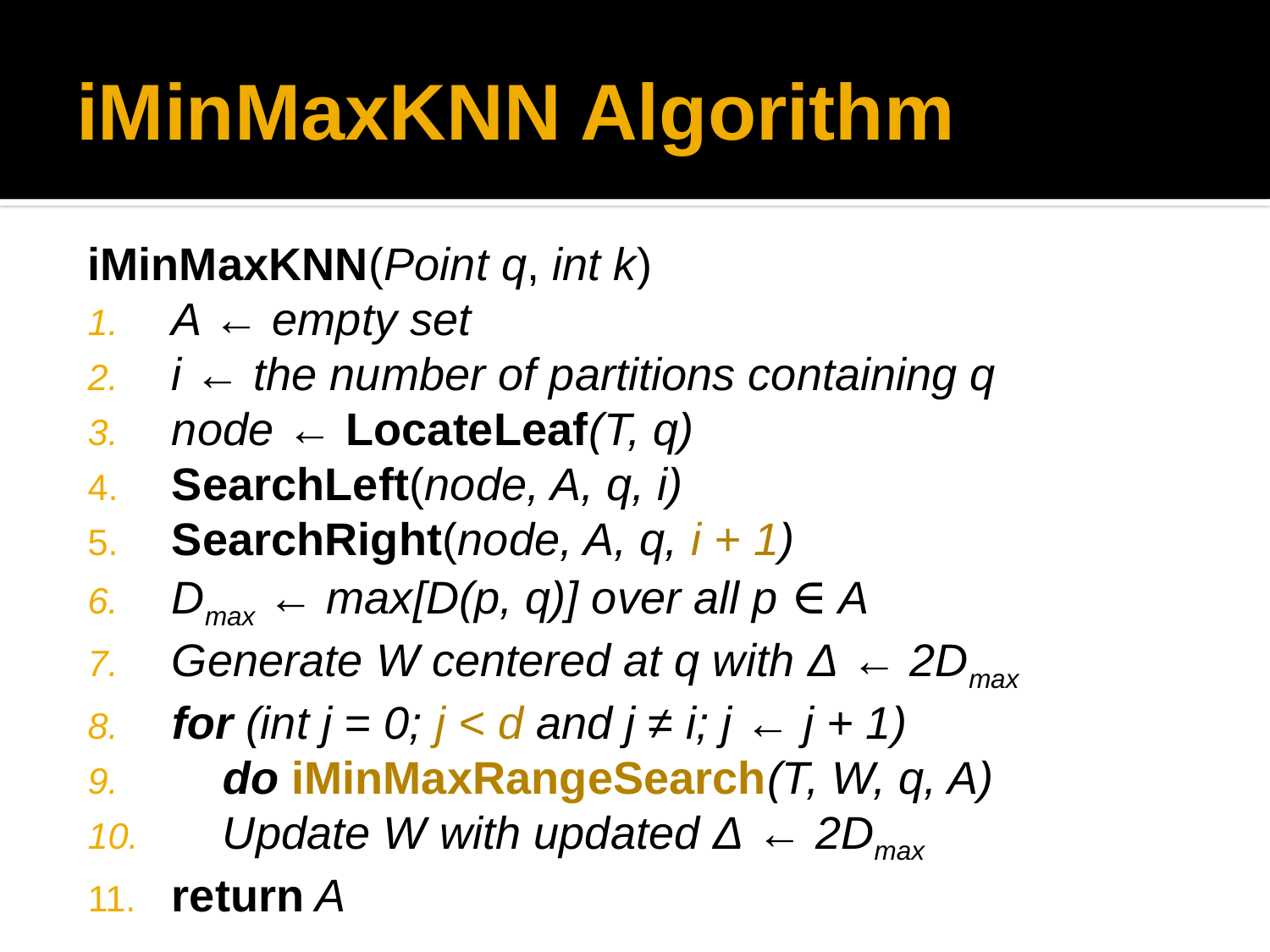

# iMinMaxKNN Algorithm
iMinMaxKNN(Point q, int k)
 A ← empty set
 i ← the number of partitions containing q
 node ← LocateLeaf(T, q)
 SearchLeft(node, A, q, i)
 SearchRight(node, A, q, i + 1)
 Dmax ← max[D(p, q)] over all p ∈ A
 Generate W centered at q with Δ ← 2Dmax
 for (int j = 0; j < d and j ≠ i; j ← j + 1)
     do iMinMaxRangeSearch(T, W, q, A)
     Update W with updated Δ ← 2Dmax
 return A